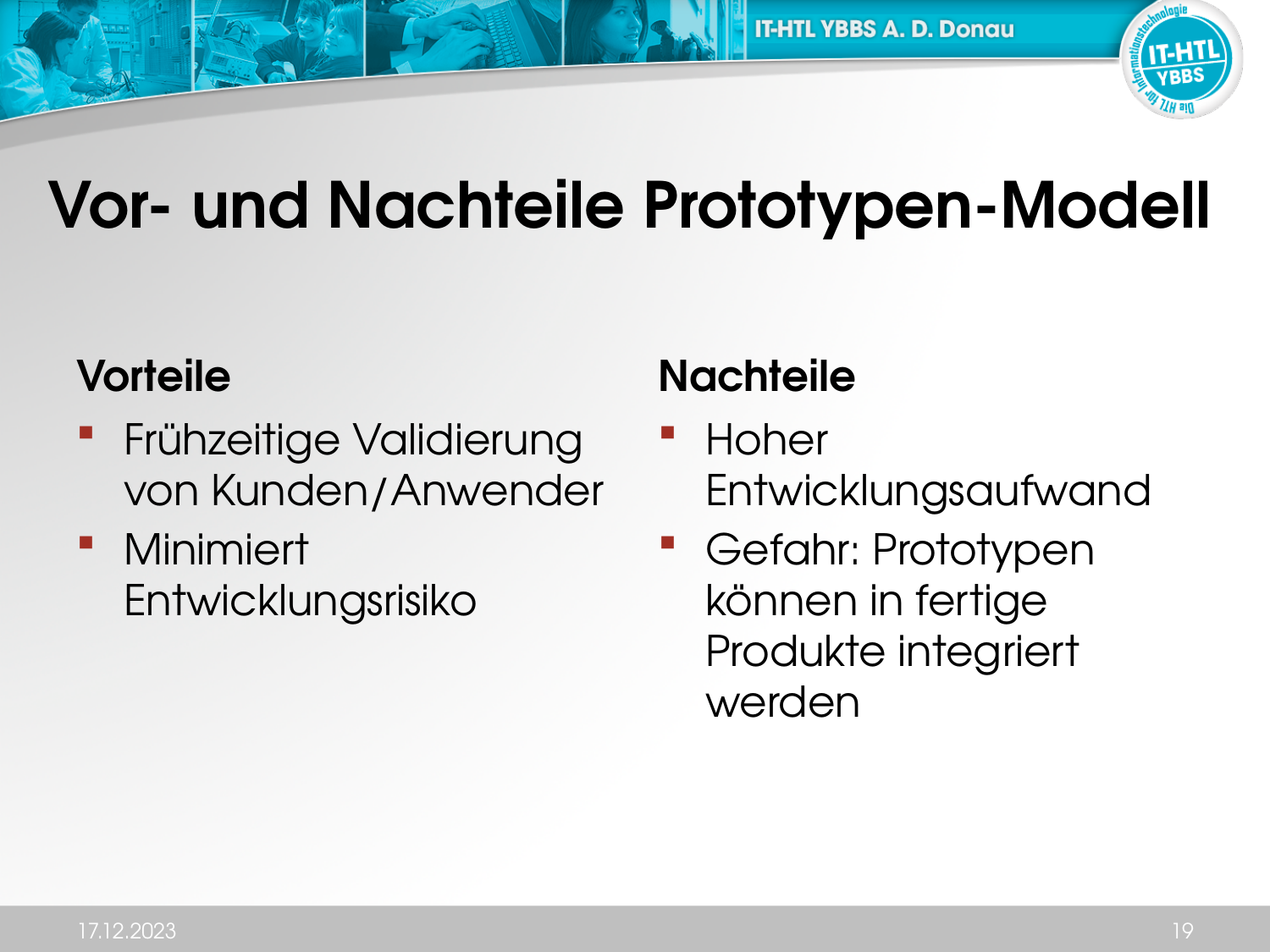

# Vor- und Nachteile Prototypen-Modell
Vorteile
Nachteile
Frühzeitige Validierung von Kunden/Anwender
Minimiert Entwicklungsrisiko

Hoher Entwicklungsaufwand
Gefahr: Prototypen können in fertige Produkte integriert werden
17.12.2023

19